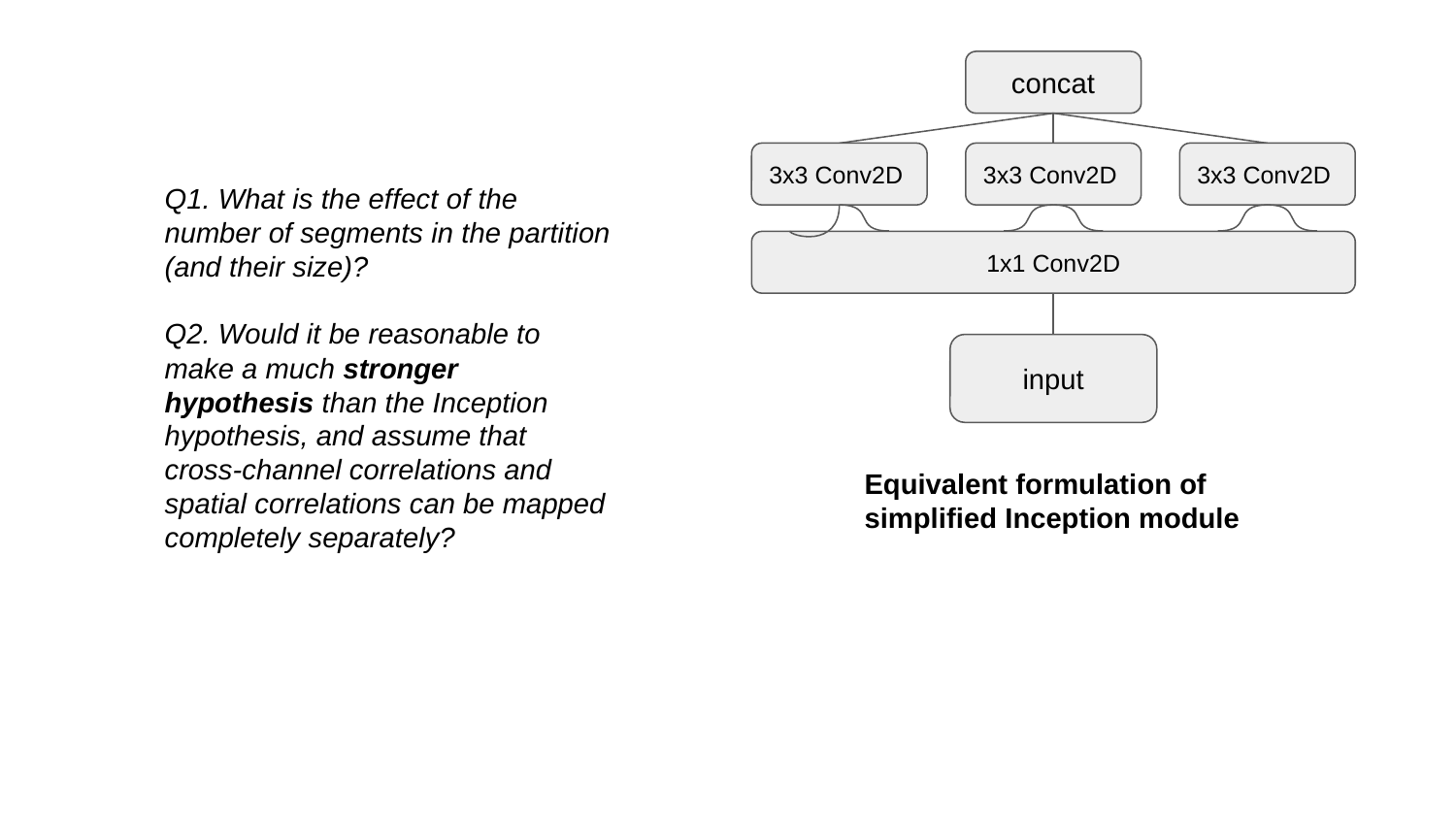

concat
1x1 Conv2D
input
3x3 Conv2D
3x3 Conv2D
3x3 Conv2D
Q1. What is the effect of the number of segments in the partition (and their size)?

Q2. Would it be reasonable to make a much stronger hypothesis than the Inception hypothesis, and assume that cross-channel correlations and spatial correlations can be mapped completely separately?
Equivalent formulation of simplified Inception module